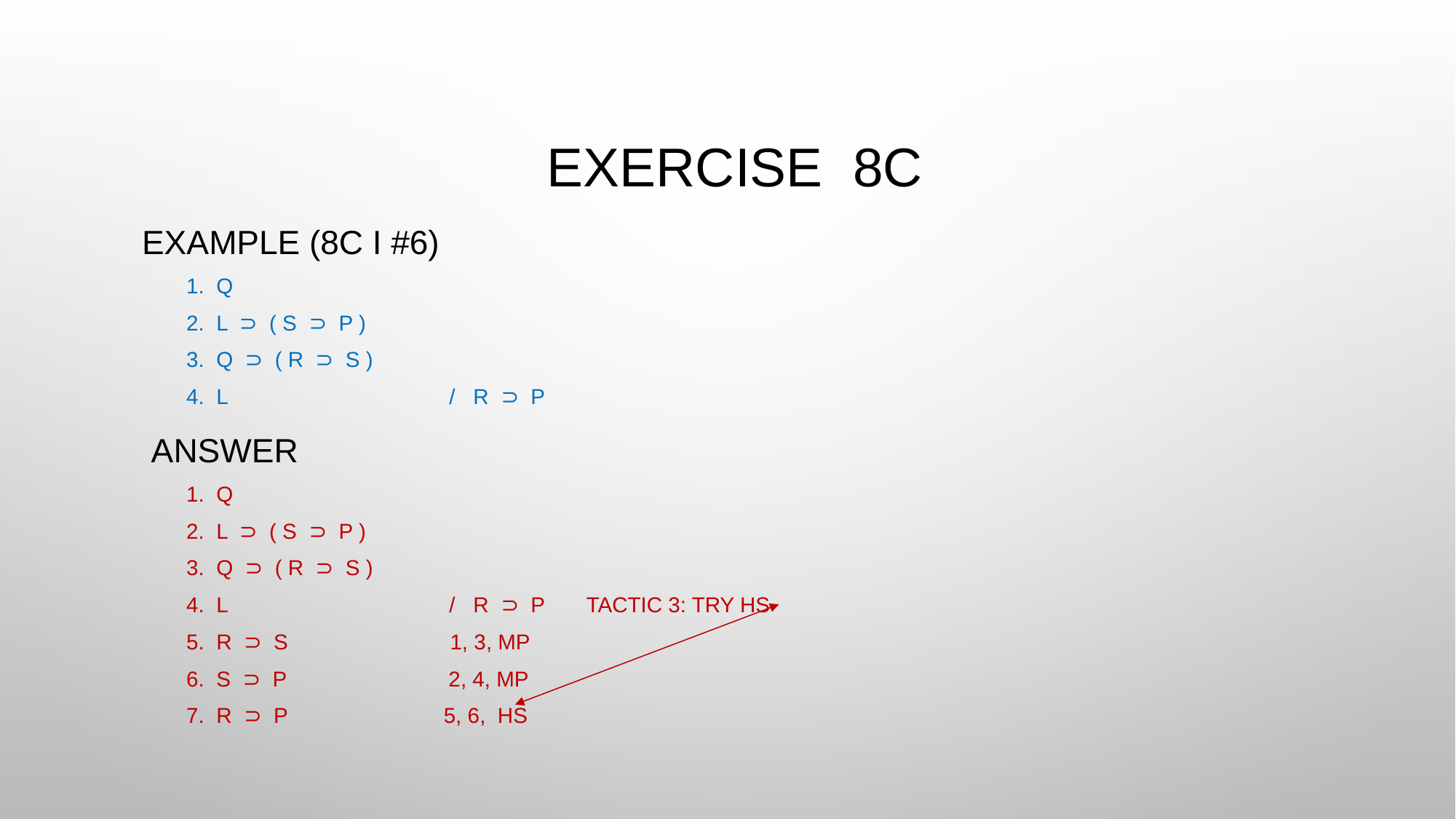

# Exercise  8C
Example (8C I #6)
1.  Q
2.  L  ⊃  ( S  ⊃  P )
3.  Q  ⊃  ( R  ⊃  S )
4.  L                                     /   R  ⊃  P
 Answer
1.  Q
2.  L  ⊃  ( S  ⊃  P )
3.  Q  ⊃  ( R  ⊃  S )
4.  L                                     /   R  ⊃  P       Tactic 3: try HS
5.  R  ⊃  S                           1, 3, MP
6.  S  ⊃  P                           2, 4, MP
7.  R  ⊃  P                          5, 6,  HS